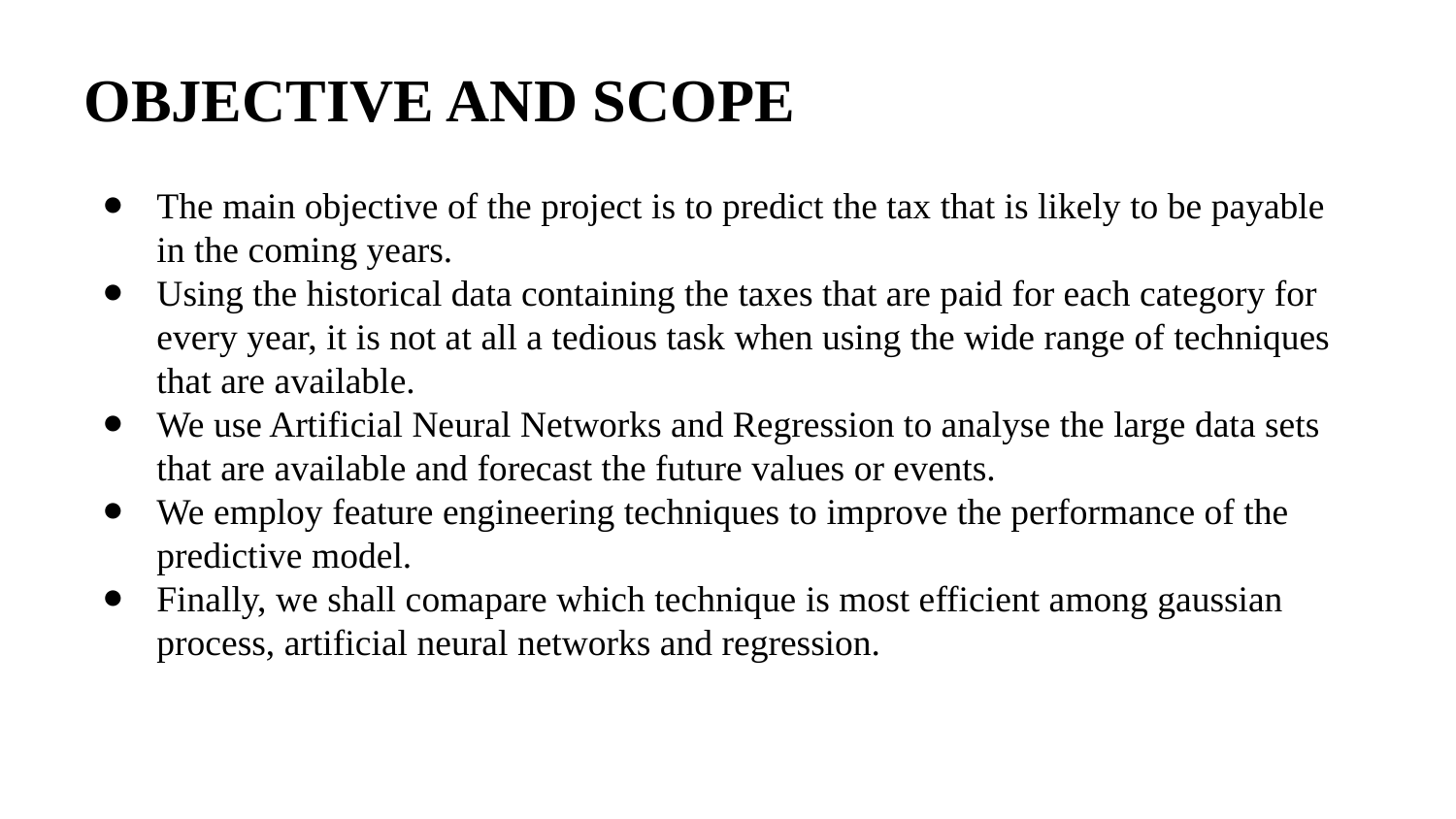

OBJECTIVE AND SCOPE
The main objective of the project is to predict the tax that is likely to be payable in the coming years.
Using the historical data containing the taxes that are paid for each category for every year, it is not at all a tedious task when using the wide range of techniques that are available.
We use Artificial Neural Networks and Regression to analyse the large data sets that are available and forecast the future values or events.
We employ feature engineering techniques to improve the performance of the predictive model.
Finally, we shall comapare which technique is most efficient among gaussian process, artificial neural networks and regression.